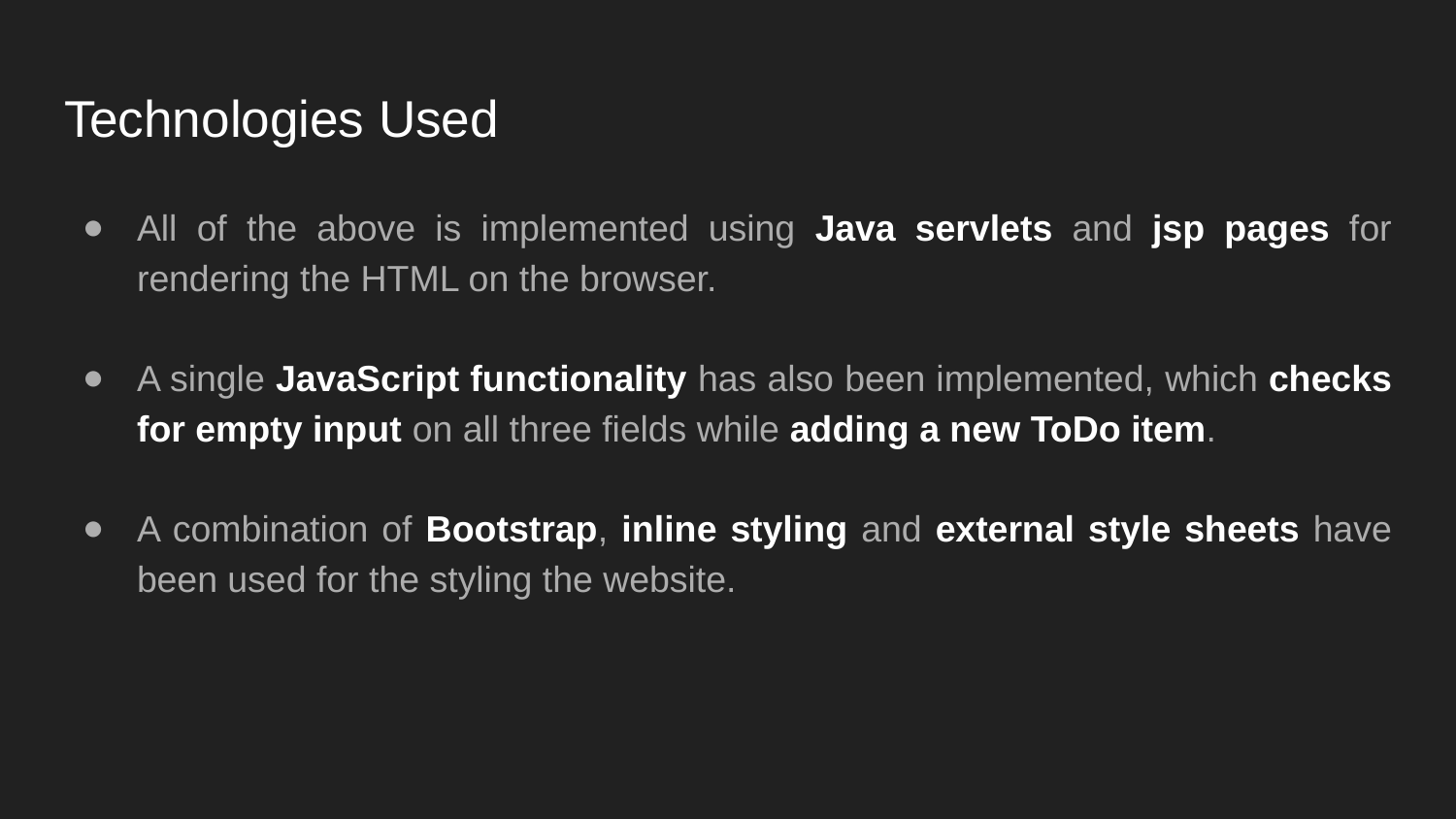

# Technologies Used
All of the above is implemented using Java servlets and jsp pages for rendering the HTML on the browser.

A single JavaScript functionality has also been implemented, which checks for empty input on all three fields while adding a new ToDo item.

A combination of Bootstrap, inline styling and external style sheets have been used for the styling the website.